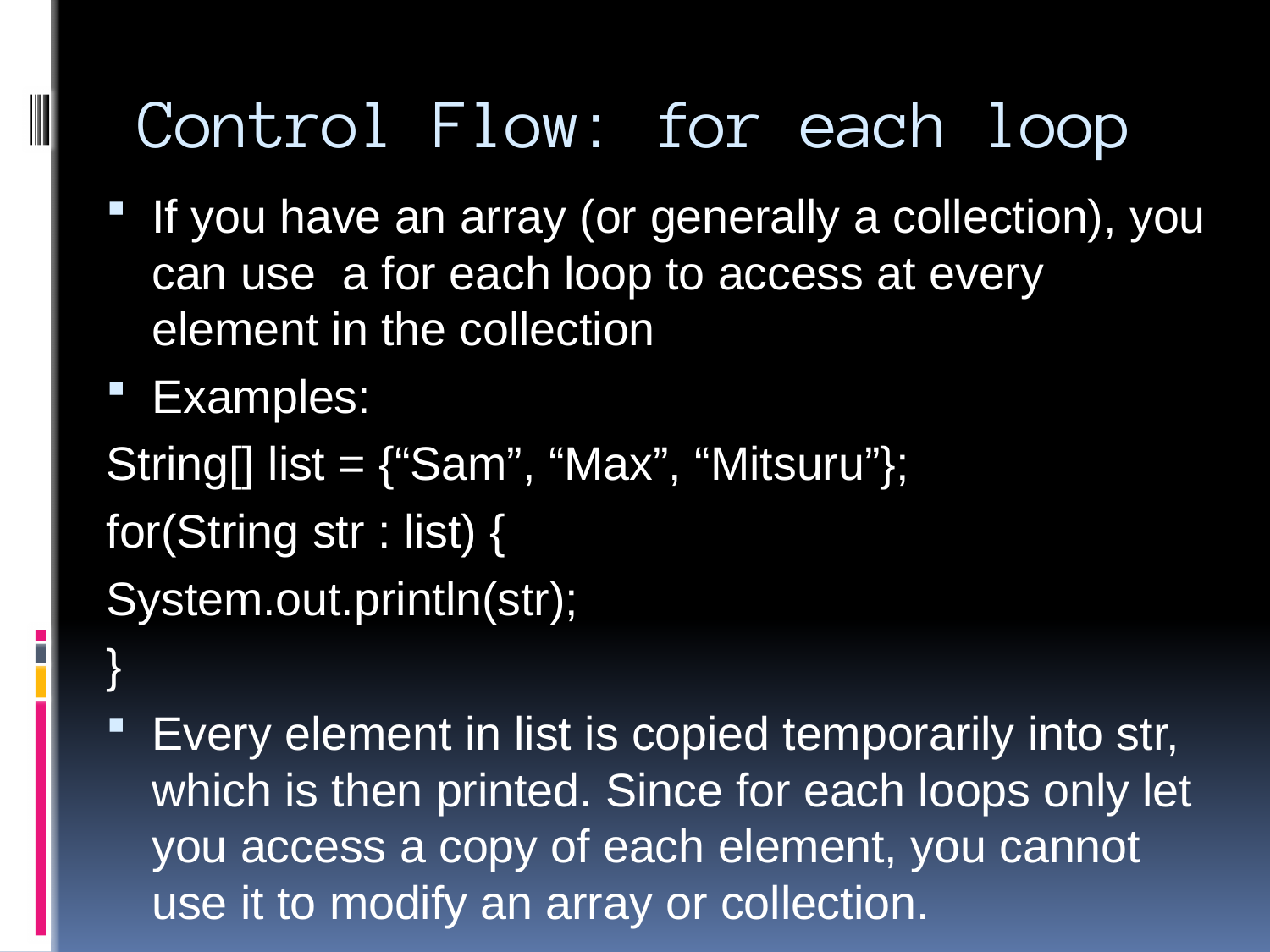

# Control Flow: for each loop
If you have an array (or generally a collection), you can use  a for each loop to access at every element in the collection
Examples:
String[] list = {“Sam”, “Max”, “Mitsuru”};
for(String str : list) {
	System.out.println(str);
}
Every element in list is copied temporarily into str, which is then printed. Since for each loops only let you access a copy of each element, you cannot use it to modify an array or collection.